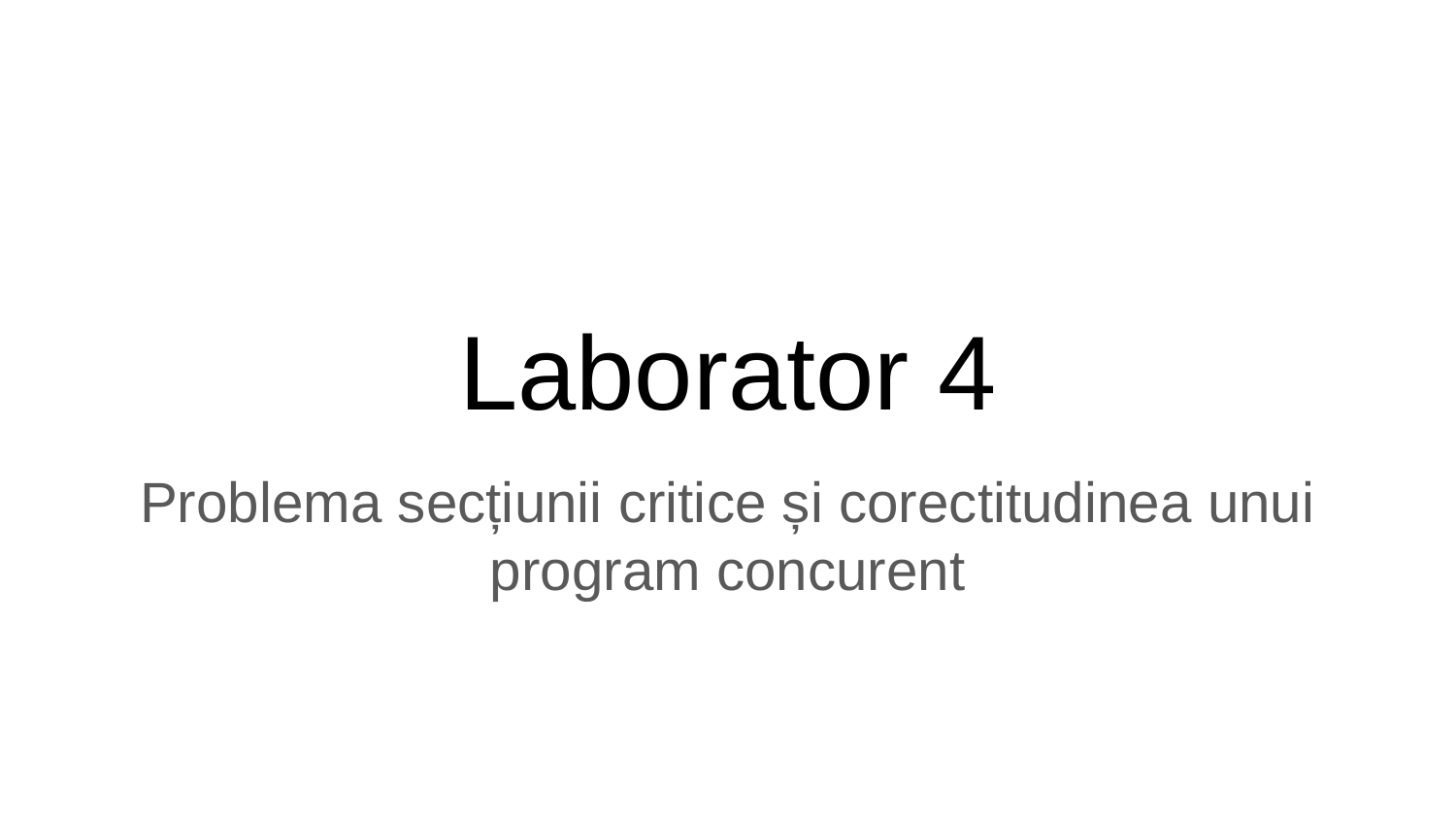

# Laborator 4
Problema secțiunii critice și corectitudinea unui program concurent